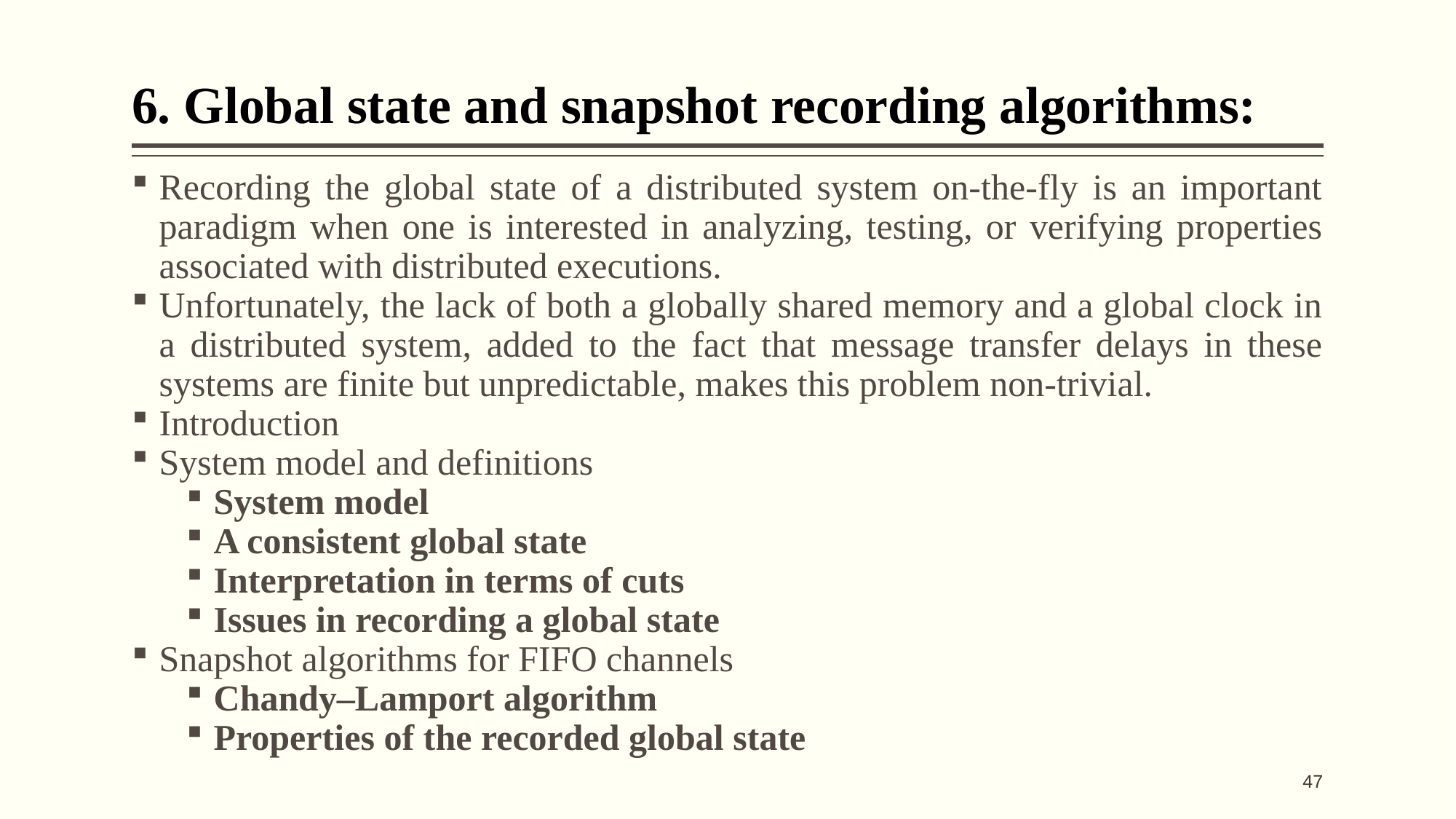

# 6. Global state and snapshot recording algorithms:
Recording the global state of a distributed system on-the-fly is an important paradigm when one is interested in analyzing, testing, or verifying properties associated with distributed executions.
Unfortunately, the lack of both a globally shared memory and a global clock in a distributed system, added to the fact that message transfer delays in these systems are finite but unpredictable, makes this problem non-trivial.
Introduction
System model and definitions
System model
A consistent global state
Interpretation in terms of cuts
Issues in recording a global state
Snapshot algorithms for FIFO channels
Chandy–Lamport algorithm
Properties of the recorded global state
47